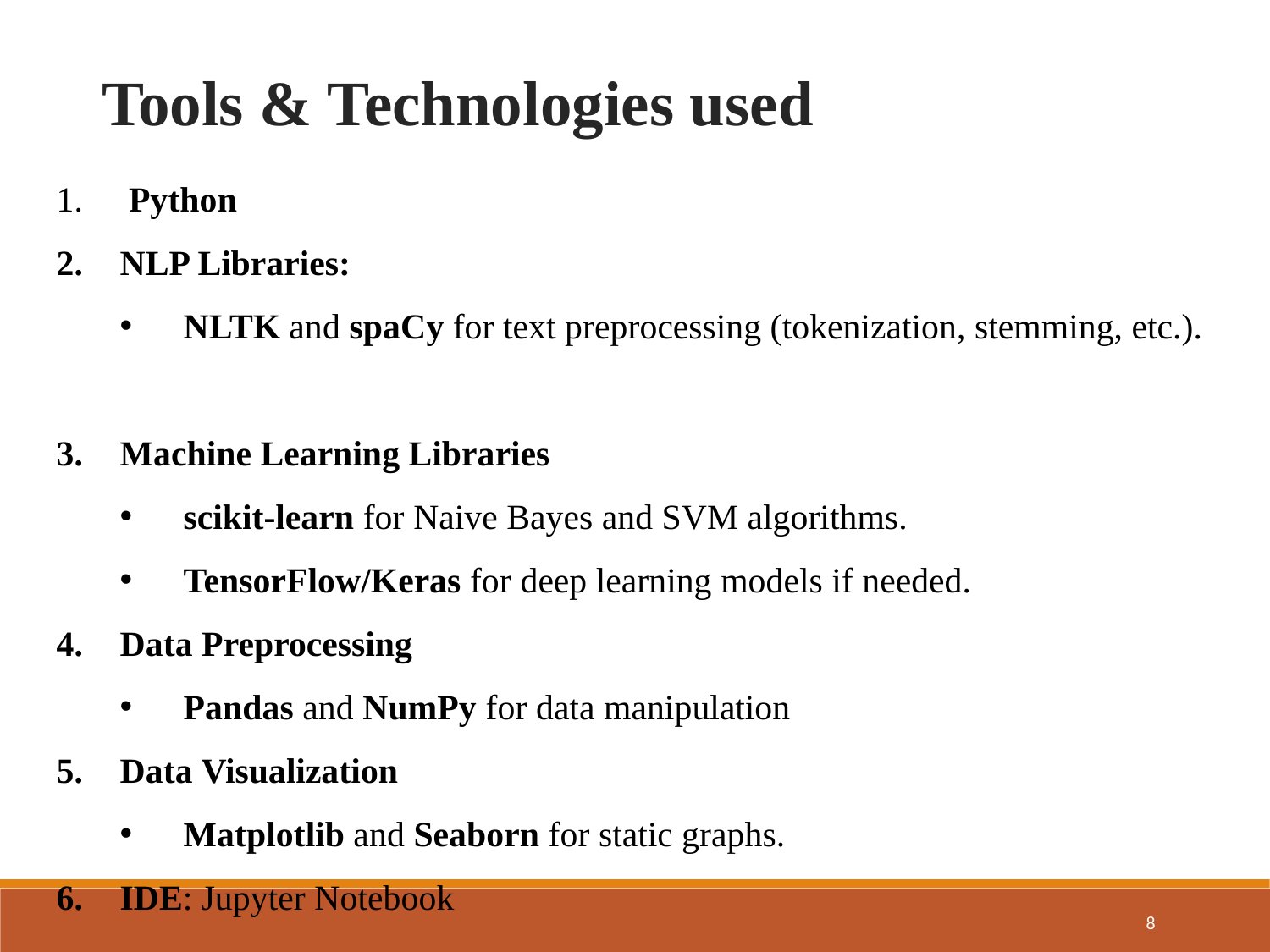

Tools & Technologies used
 Python
NLP Libraries:
NLTK and spaCy for text preprocessing (tokenization, stemming, etc.).
Machine Learning Libraries
scikit-learn for Naive Bayes and SVM algorithms.
TensorFlow/Keras for deep learning models if needed.
Data Preprocessing
Pandas and NumPy for data manipulation
Data Visualization
Matplotlib and Seaborn for static graphs.
IDE: Jupyter Notebook
8